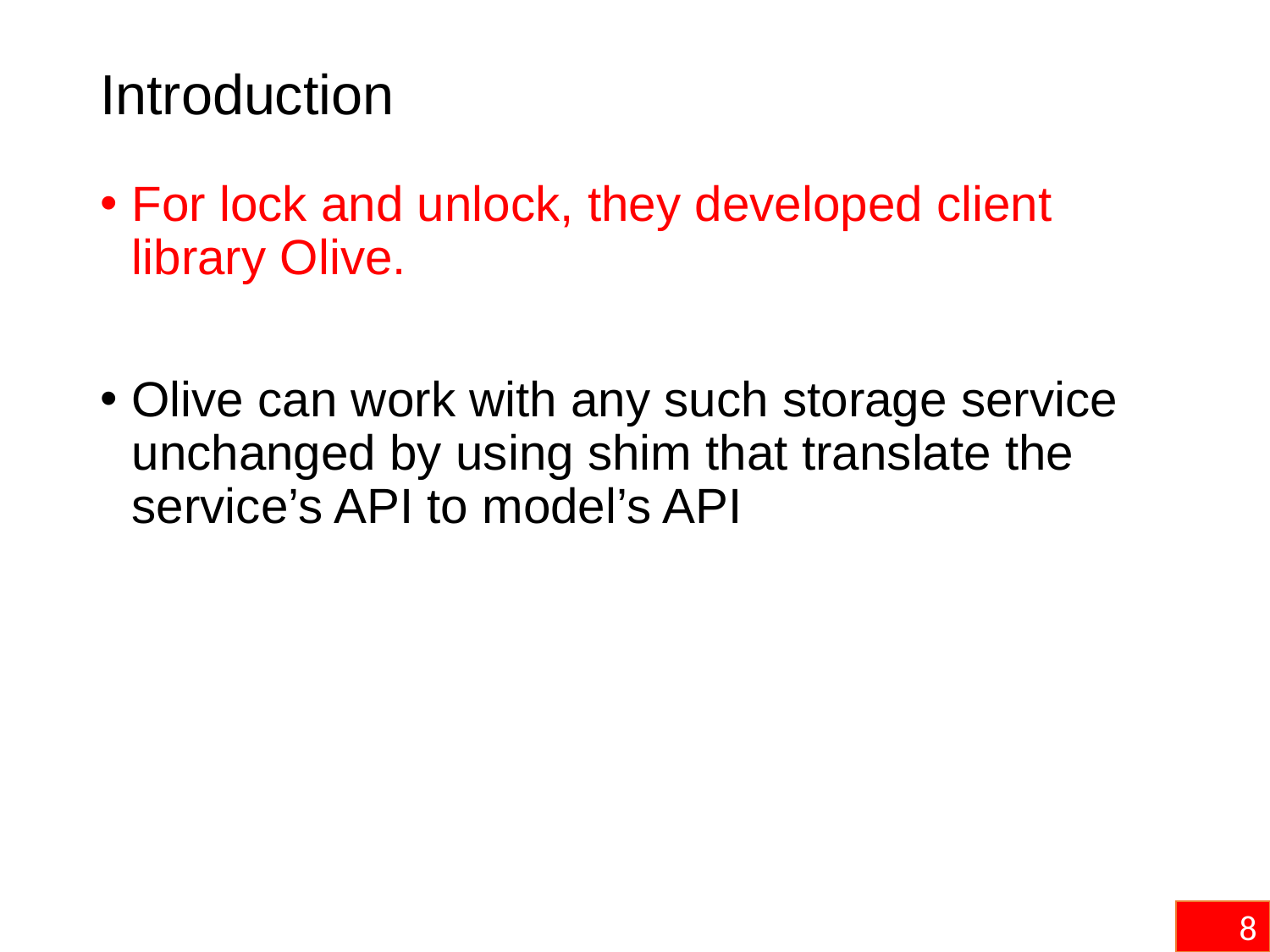

# Introduction
For lock and unlock, they developed client library Olive.

Olive can work with any such storage service unchanged by using shim that translate the service’s API to model’s API
8